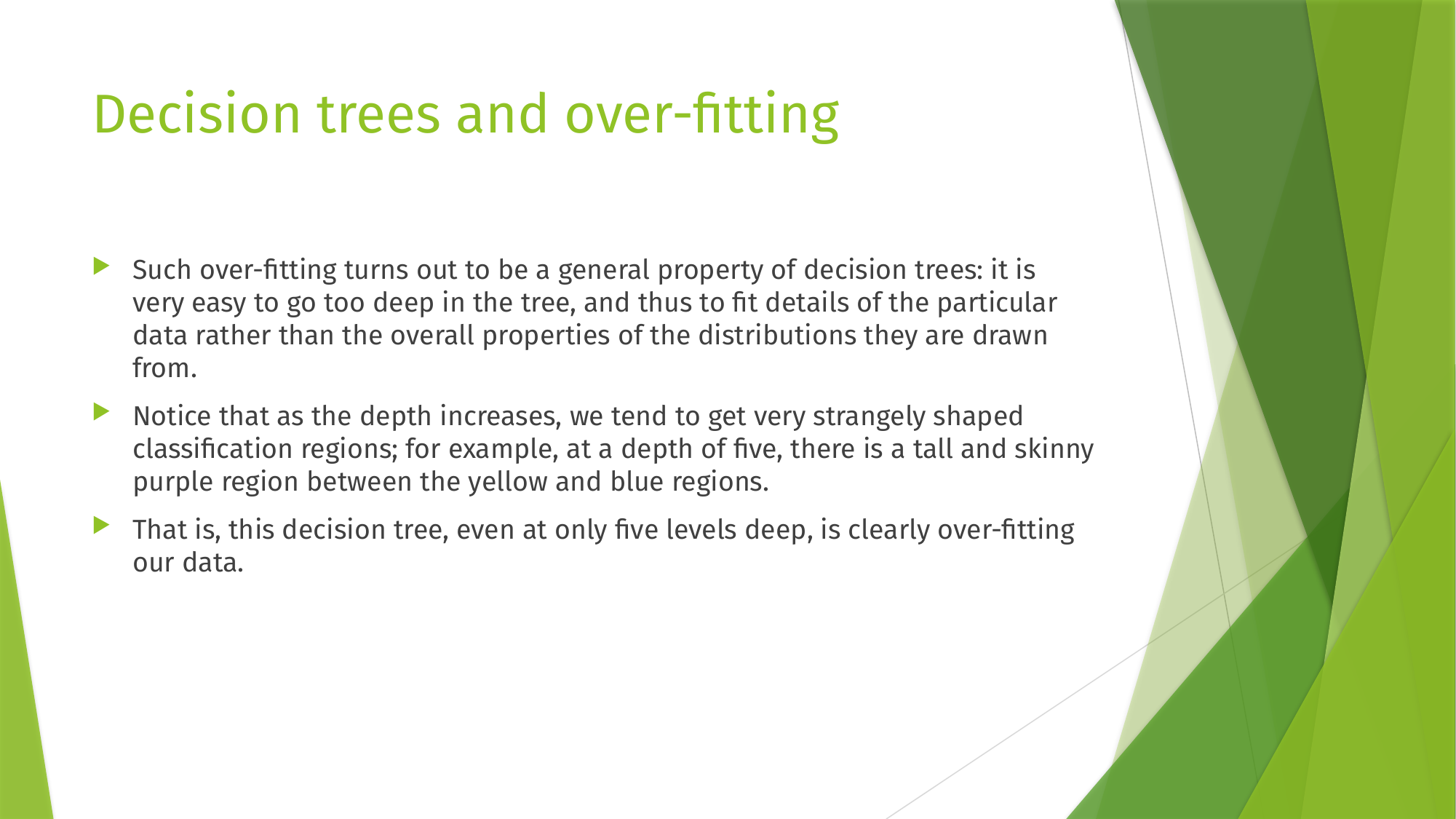

# Decision trees and over-fitting

Such over-fitting turns out to be a general property of decision trees: it is very easy to go too deep in the tree, and thus to fit details of the particular data rather than the overall properties of the distributions they are drawn from.
Notice that as the depth increases, we tend to get very strangely shaped classification regions; for example, at a depth of five, there is a tall and skinny purple region between the yellow and blue regions.
That is, this decision tree, even at only five levels deep, is clearly over-fitting our data.